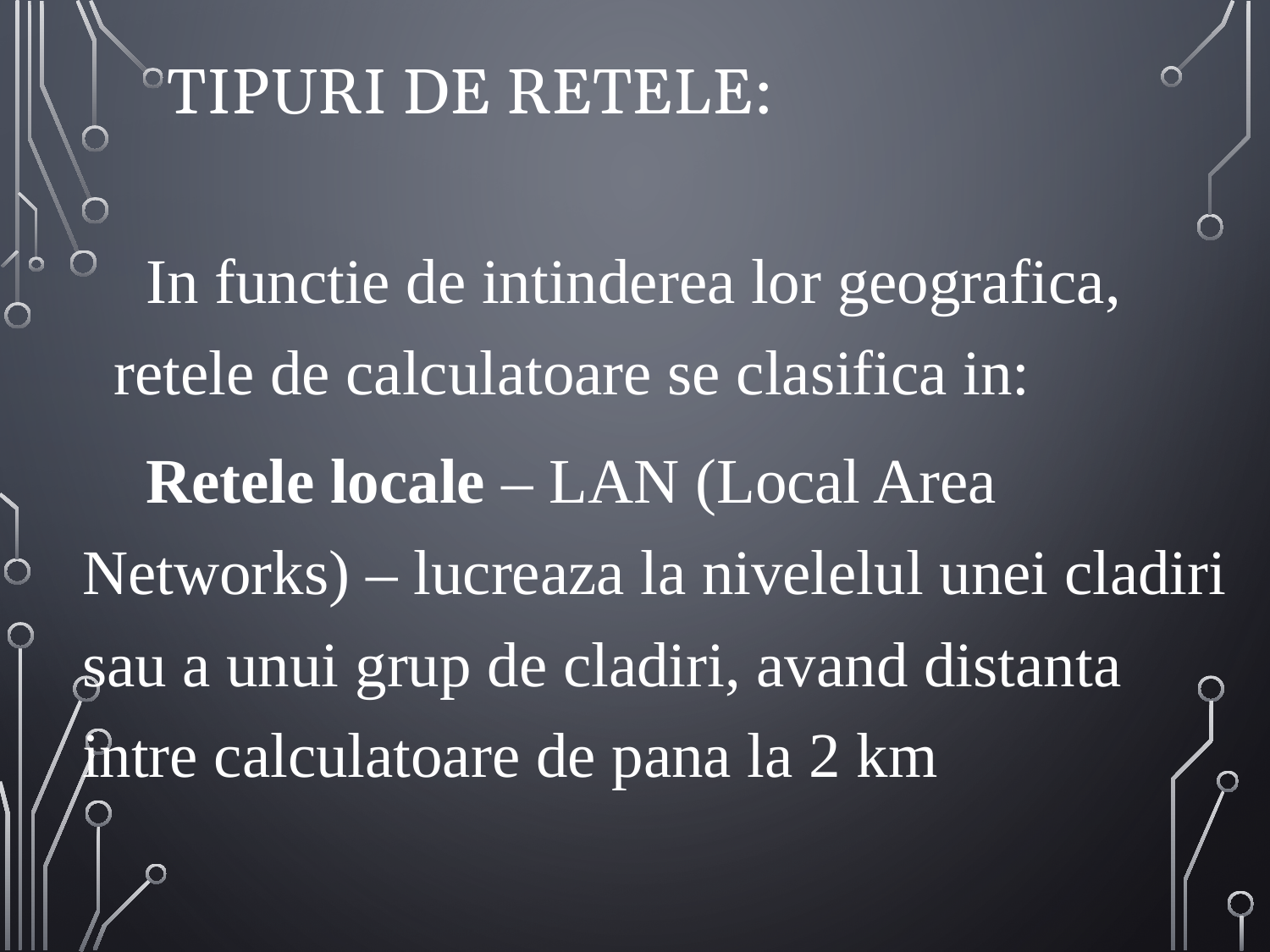

# Tipuri de retele:
    In functie de intinderea lor geografica, retele de calculatoare se clasifica in:
    Retele locale – LAN (Local Area Networks) – lucreaza la nivelelul unei cladiri sau a unui grup de cladiri, avand distanta intre calculatoare de pana la 2 km